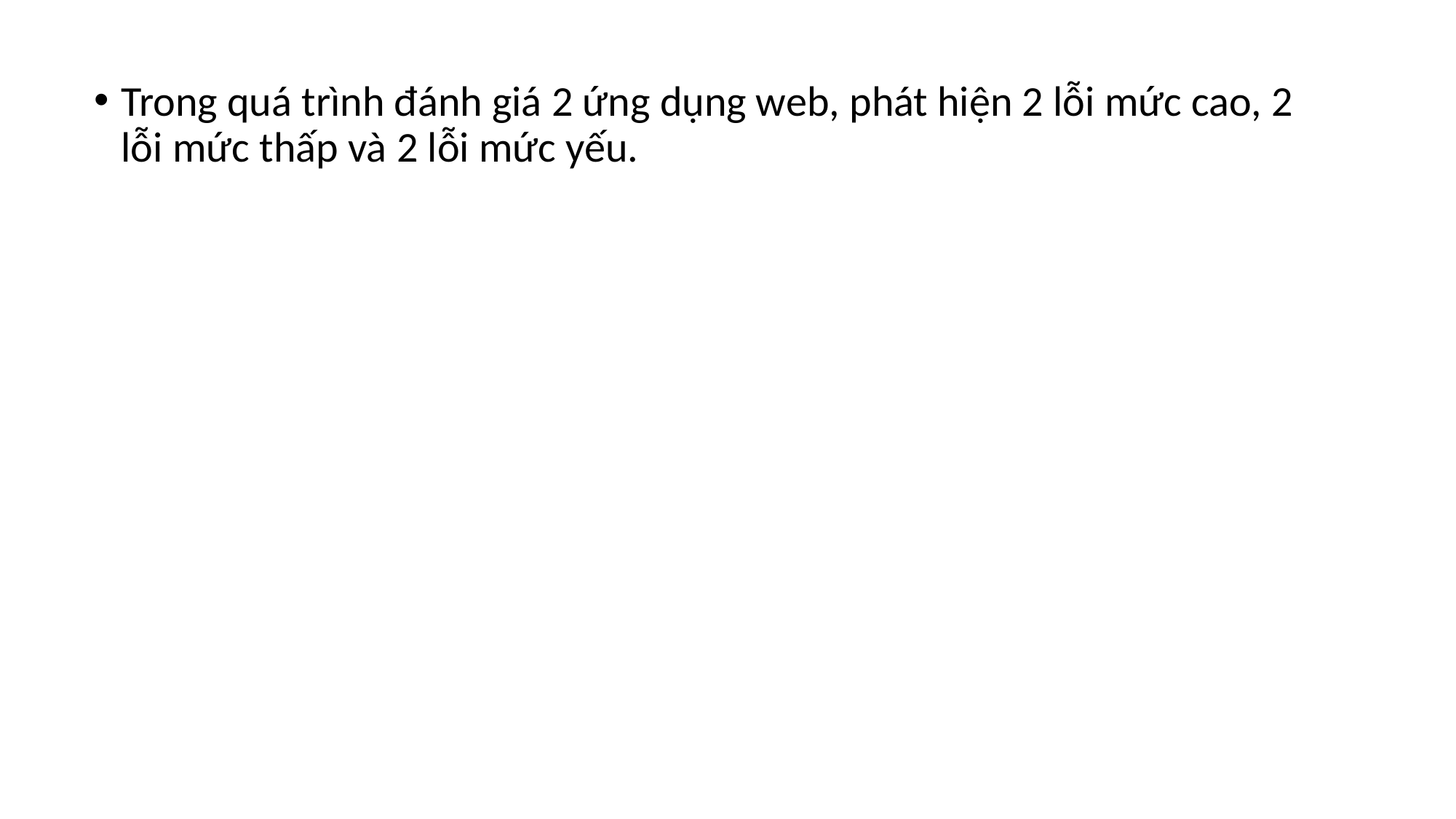

Trong quá trình đánh giá 2 ứng dụng web, phát hiện 2 lỗi mức cao, 2 lỗi mức thấp và 2 lỗi mức yếu.